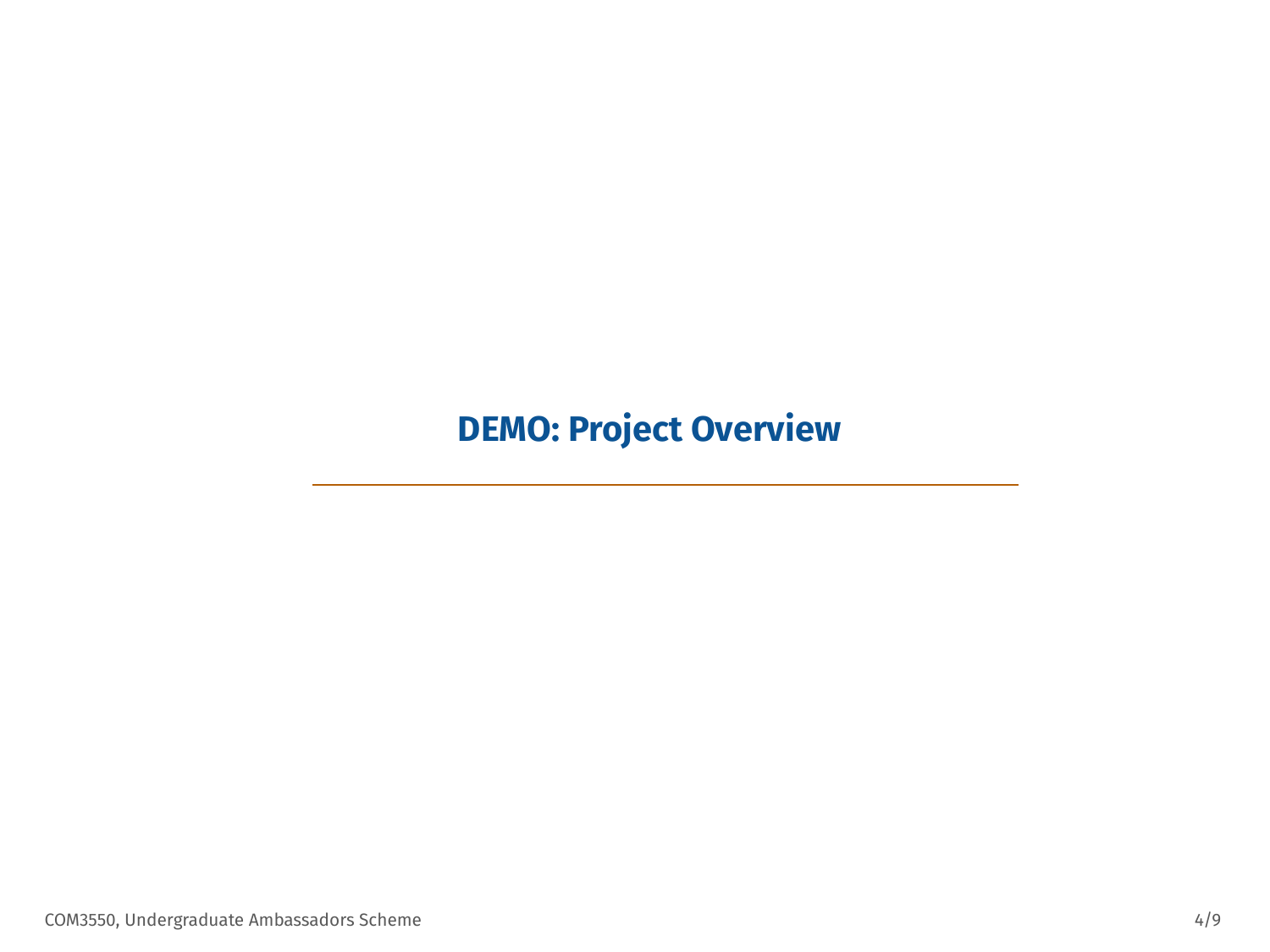

DEMO: Project Overview
COM3550, Undergraduate Ambassadors Scheme
4/9